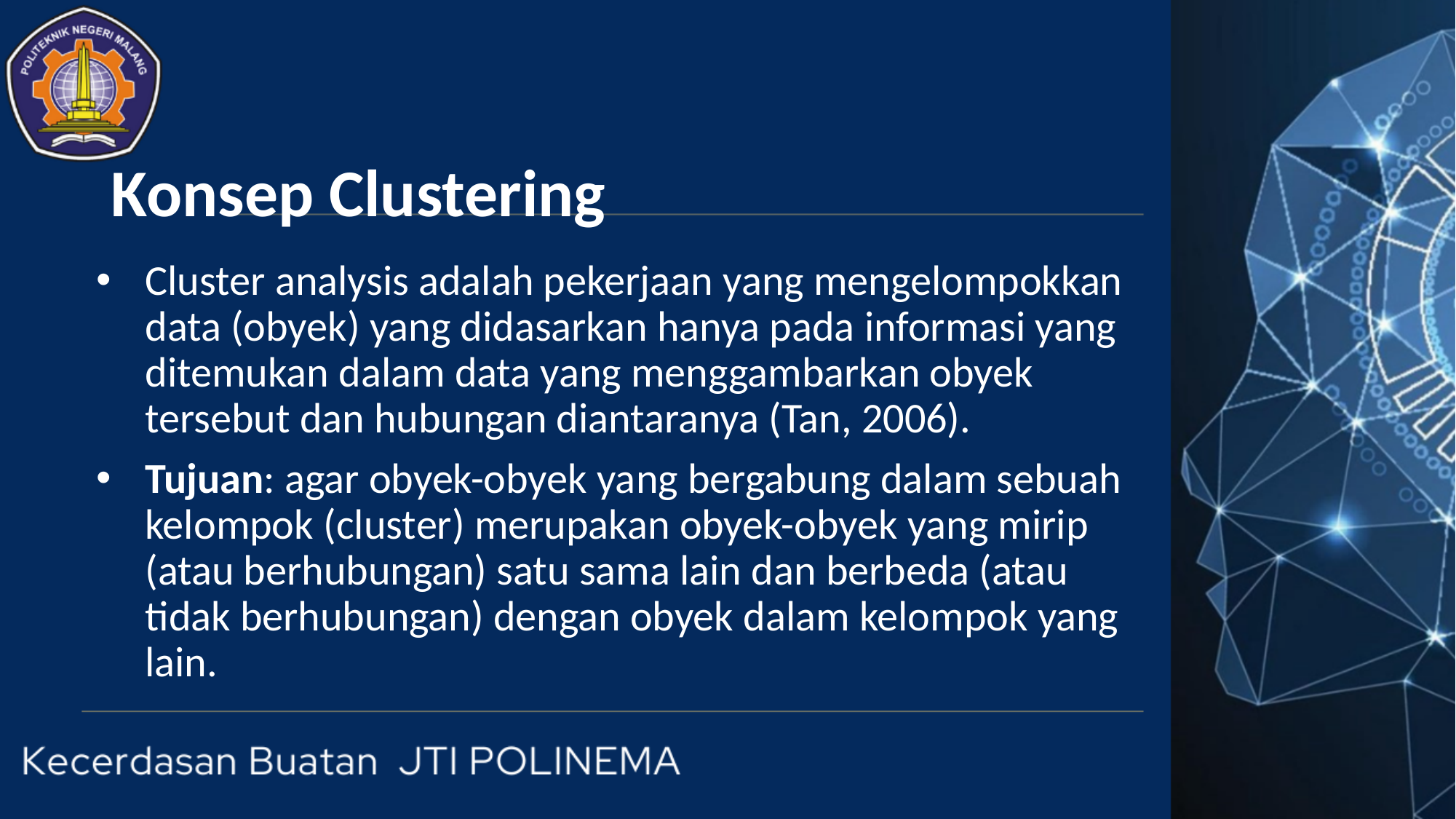

# Konsep Clustering
Cluster analysis adalah pekerjaan yang mengelompokkan data (obyek) yang didasarkan hanya pada informasi yang ditemukan dalam data yang menggambarkan obyek tersebut dan hubungan diantaranya (Tan, 2006).
Tujuan: agar obyek-obyek yang bergabung dalam sebuah kelompok (cluster) merupakan obyek-obyek yang mirip (atau berhubungan) satu sama lain dan berbeda (atau tidak berhubungan) dengan obyek dalam kelompok yang lain.